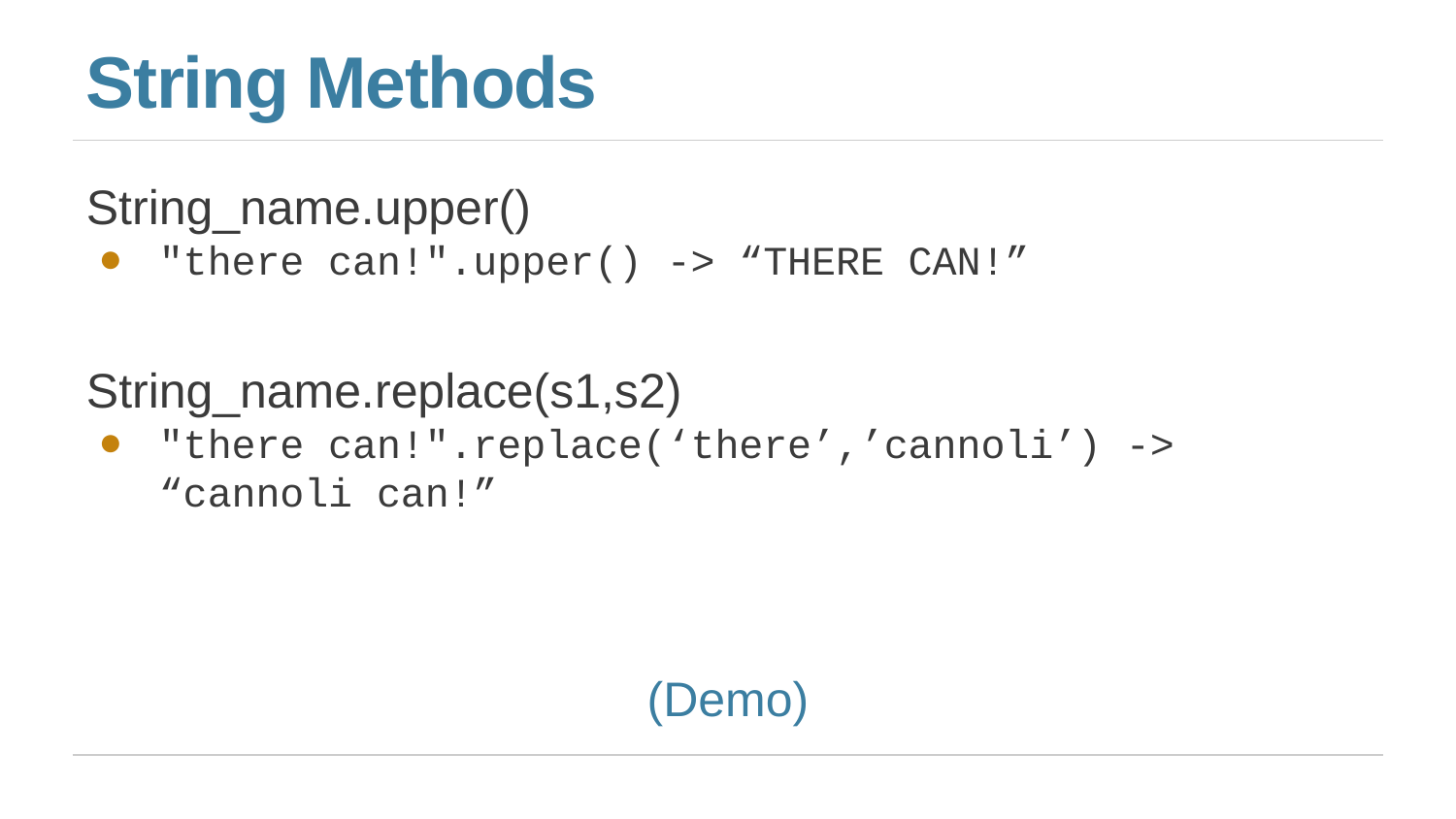

# String Methods
String_name.upper()
"there can!".upper() -> “THERE CAN!”

String_name.replace(s1,s2)
"there can!".replace(‘there’,’cannoli’) -> “cannoli can!”
(Demo)